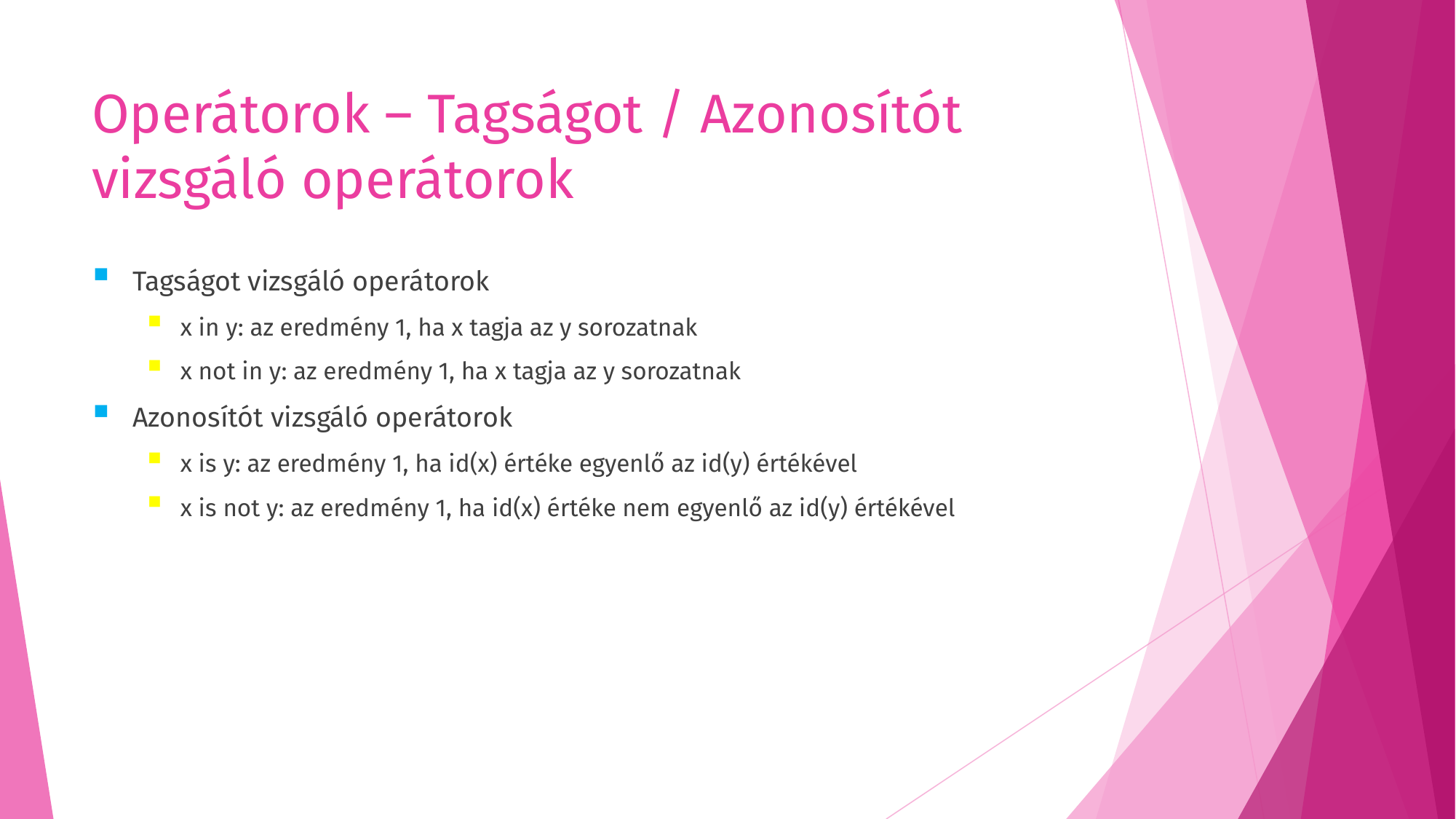

# Operátorok – Tagságot / Azonosítót vizsgáló operátorok
Tagságot vizsgáló operátorok
x in y: az eredmény 1, ha x tagja az y sorozatnak
x not in y: az eredmény 1, ha x tagja az y sorozatnak
Azonosítót vizsgáló operátorok
x is y: az eredmény 1, ha id(x) értéke egyenlő az id(y) értékével
x is not y: az eredmény 1, ha id(x) értéke nem egyenlő az id(y) értékével